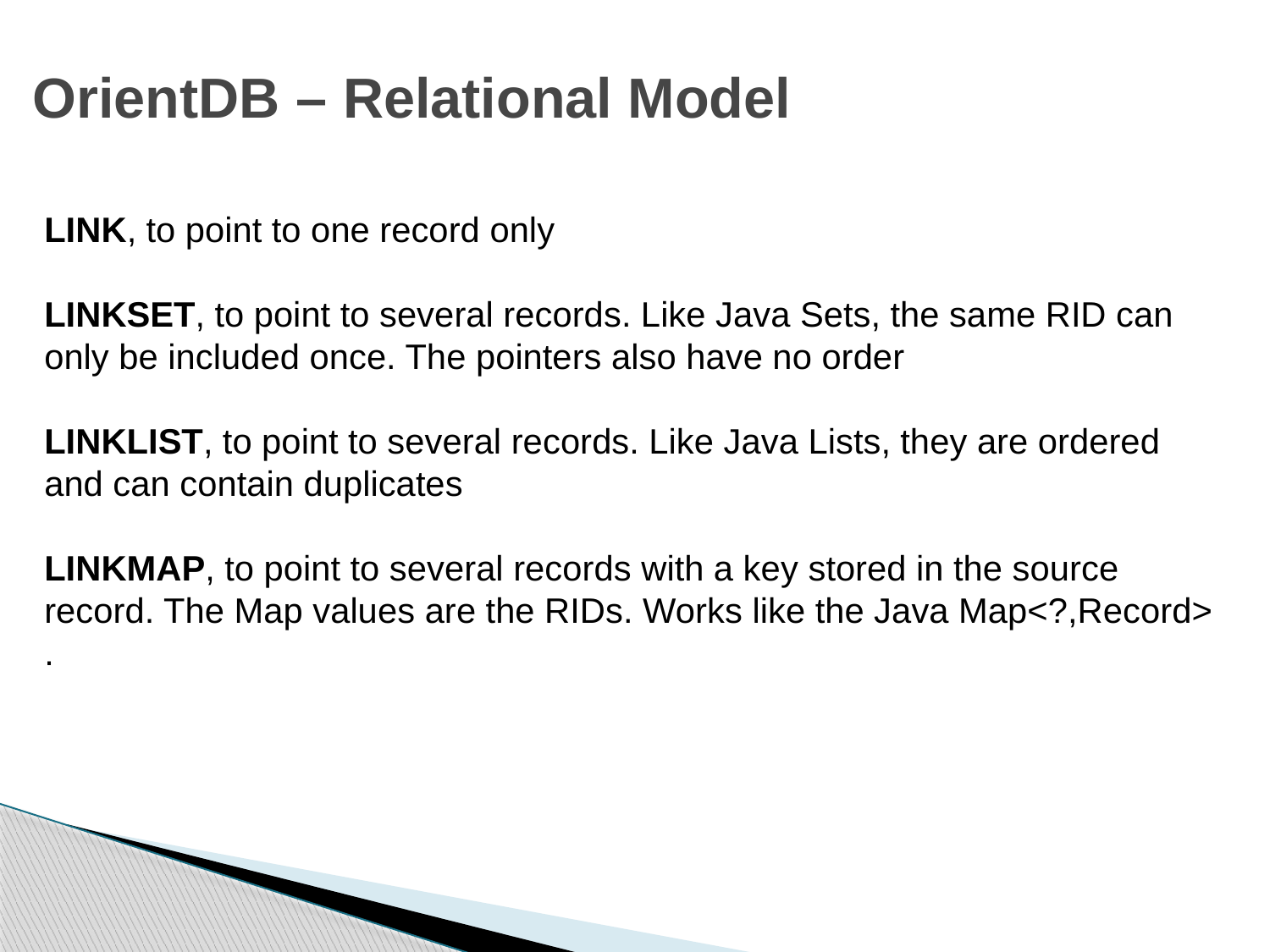

OrientDB – Relational Model
LINK, to point to one record only

LINKSET, to point to several records. Like Java Sets, the same RID can only be included once. The pointers also have no order

LINKLIST, to point to several records. Like Java Lists, they are ordered and can contain duplicates

LINKMAP, to point to several records with a key stored in the source record. The Map values are the RIDs. Works like the Java Map<?,Record> .